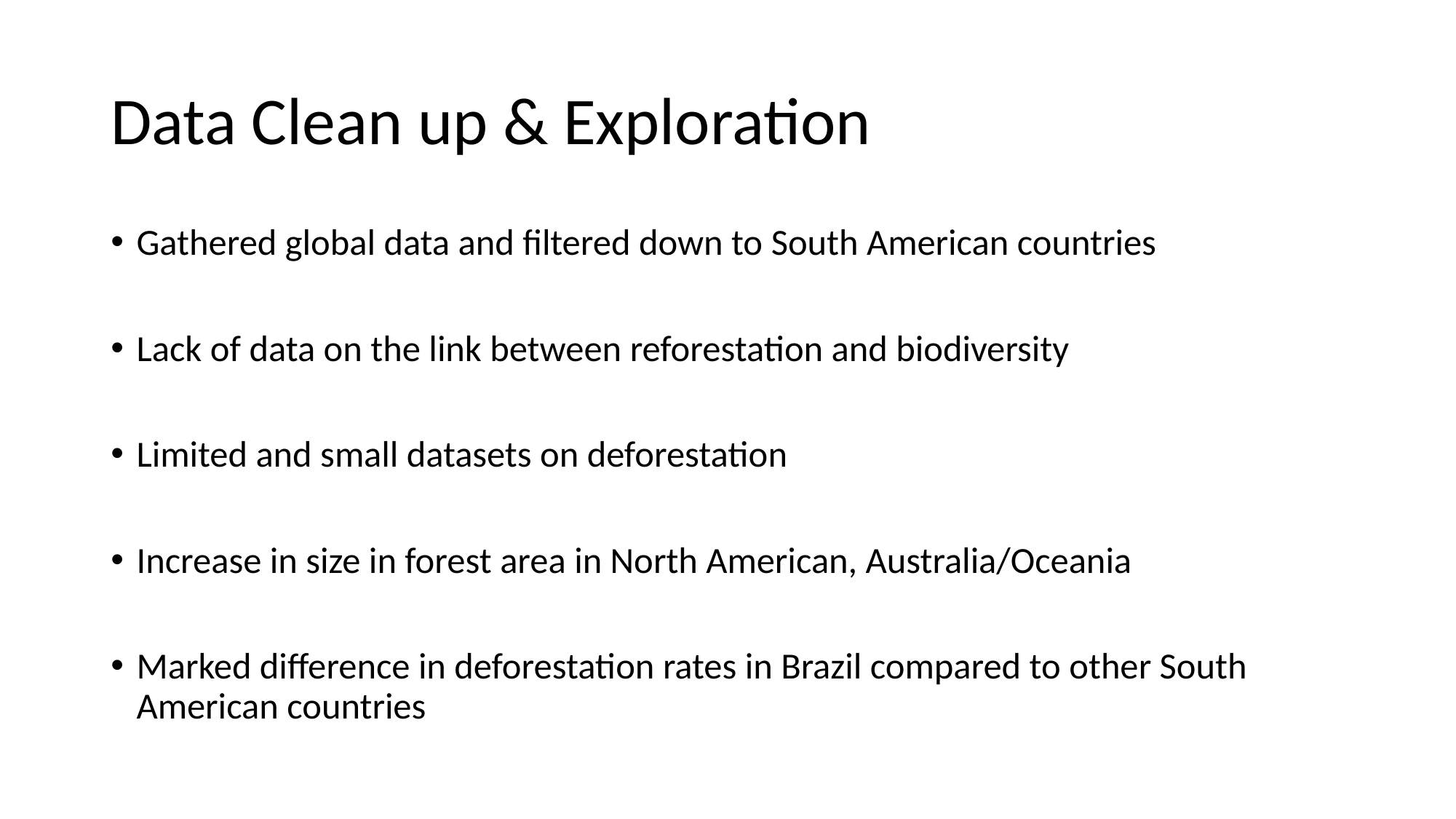

# Data Clean up & Exploration
Gathered global data and filtered down to South American countries

Lack of data on the link between reforestation and biodiversity

Limited and small datasets on deforestation

Increase in size in forest area in North American, Australia/Oceania

Marked difference in deforestation rates in Brazil compared to other South American countries